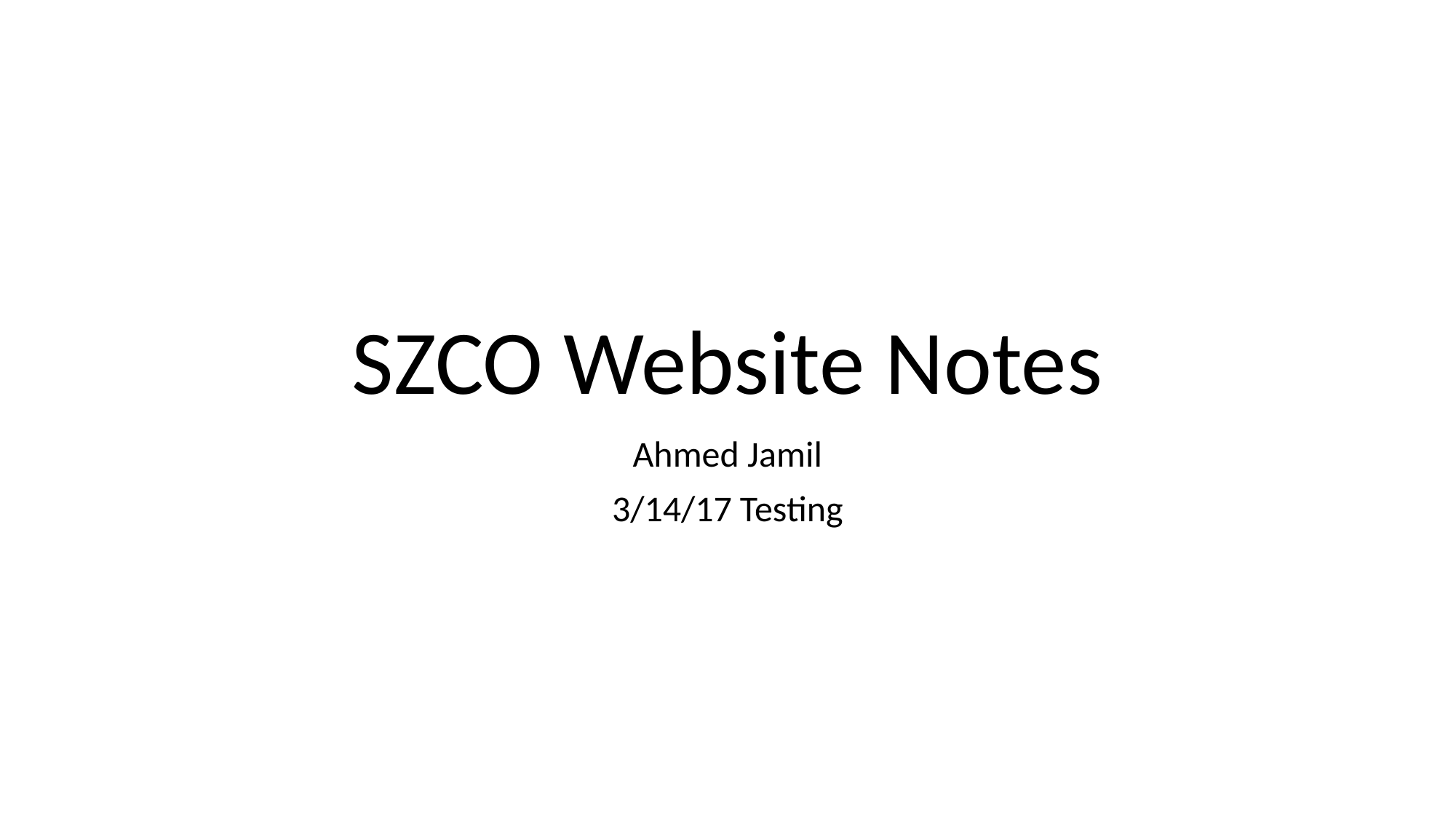

# SZCO Website Notes
Ahmed Jamil
3/14/17 Testing